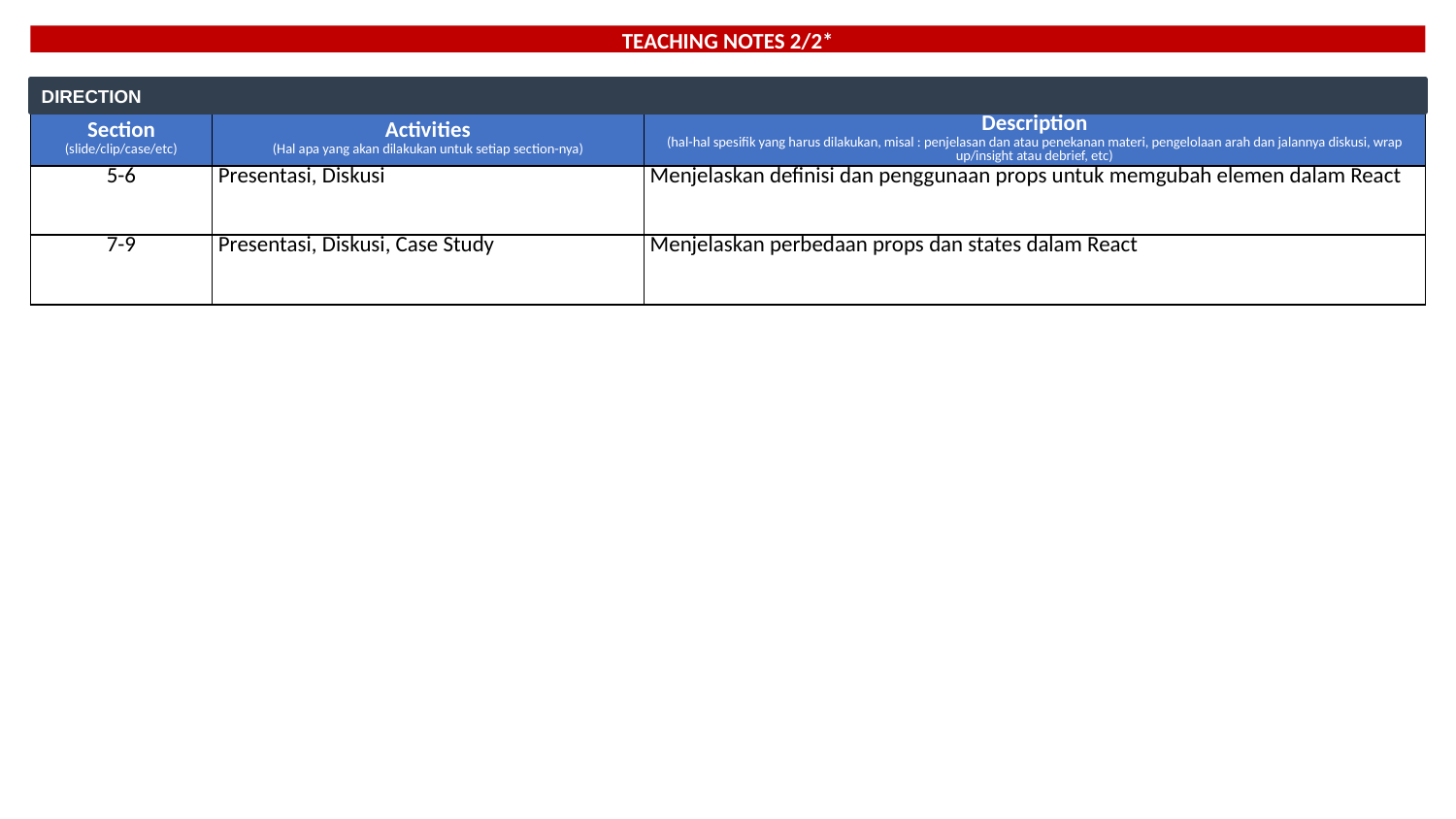

TEACHING NOTES 2/2*
DIRECTION
| Section (slide/clip/case/etc) | Activities (Hal apa yang akan dilakukan untuk setiap section-nya) | Description (hal-hal spesifik yang harus dilakukan, misal : penjelasan dan atau penekanan materi, pengelolaan arah dan jalannya diskusi, wrap up/insight atau debrief, etc) |
| --- | --- | --- |
| 5-6 | Presentasi, Diskusi | Menjelaskan definisi dan penggunaan props untuk memgubah elemen dalam React |
| 7-9 | Presentasi, Diskusi, Case Study | Menjelaskan perbedaan props dan states dalam React |